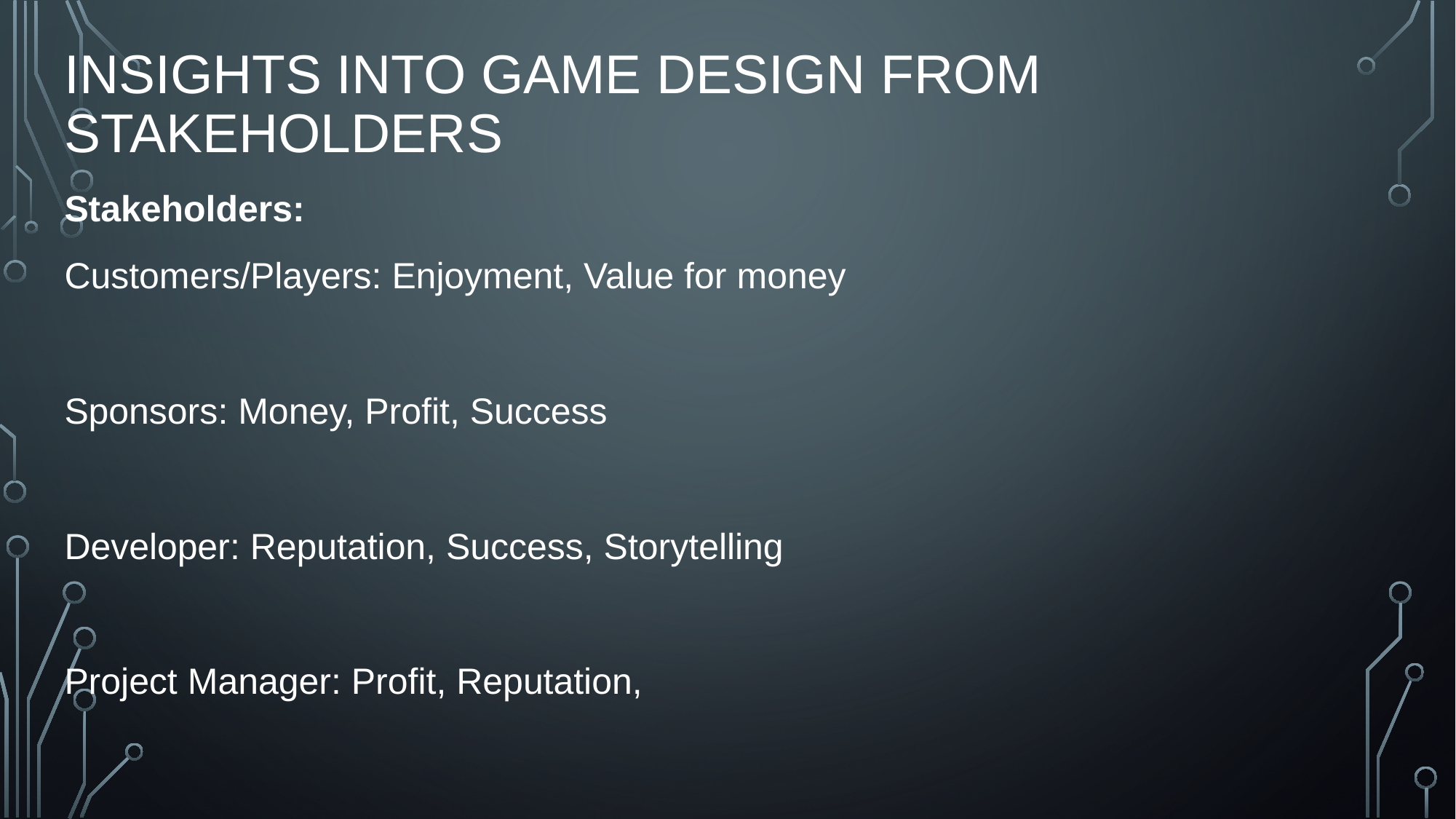

# Insights into game design from stakeholders
Stakeholders:
Customers/Players: Enjoyment, Value for money

Sponsors: Money, Profit, Success

Developer: Reputation, Success, Storytelling

Project Manager: Profit, Reputation,